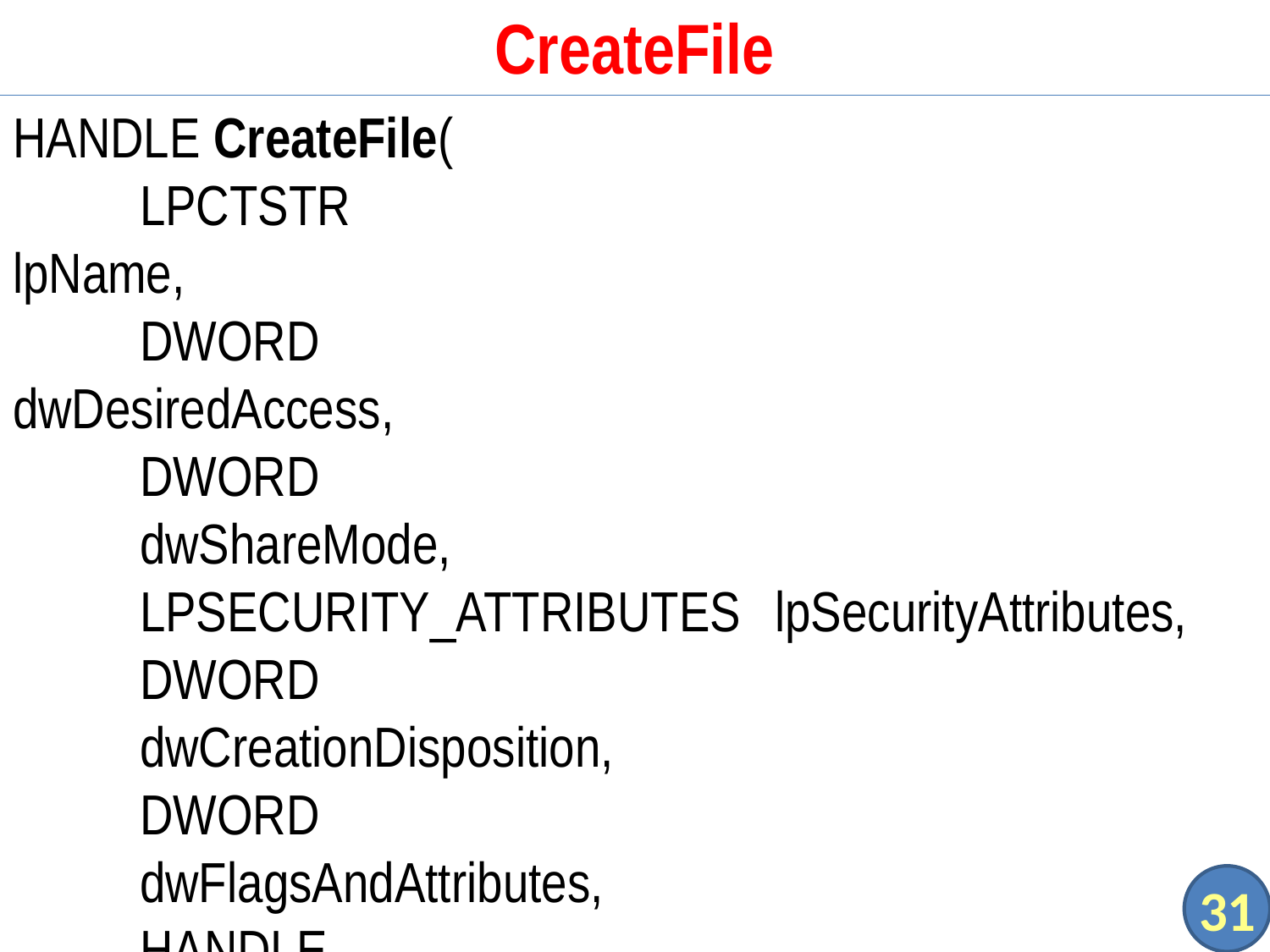

# CreateFile
HANDLE CreateFile(
	LPCTSTR							lpName,
	DWORD                 				dwDesiredAccess,
	DWORD								dwShareMode,
	LPSECURITY_ATTRIBUTES	lpSecurityAttributes,
	DWORD								dwCreationDisposition,
	DWORD								dwFlagsAndAttributes,
	HANDLE								hTemplateFile
);
31